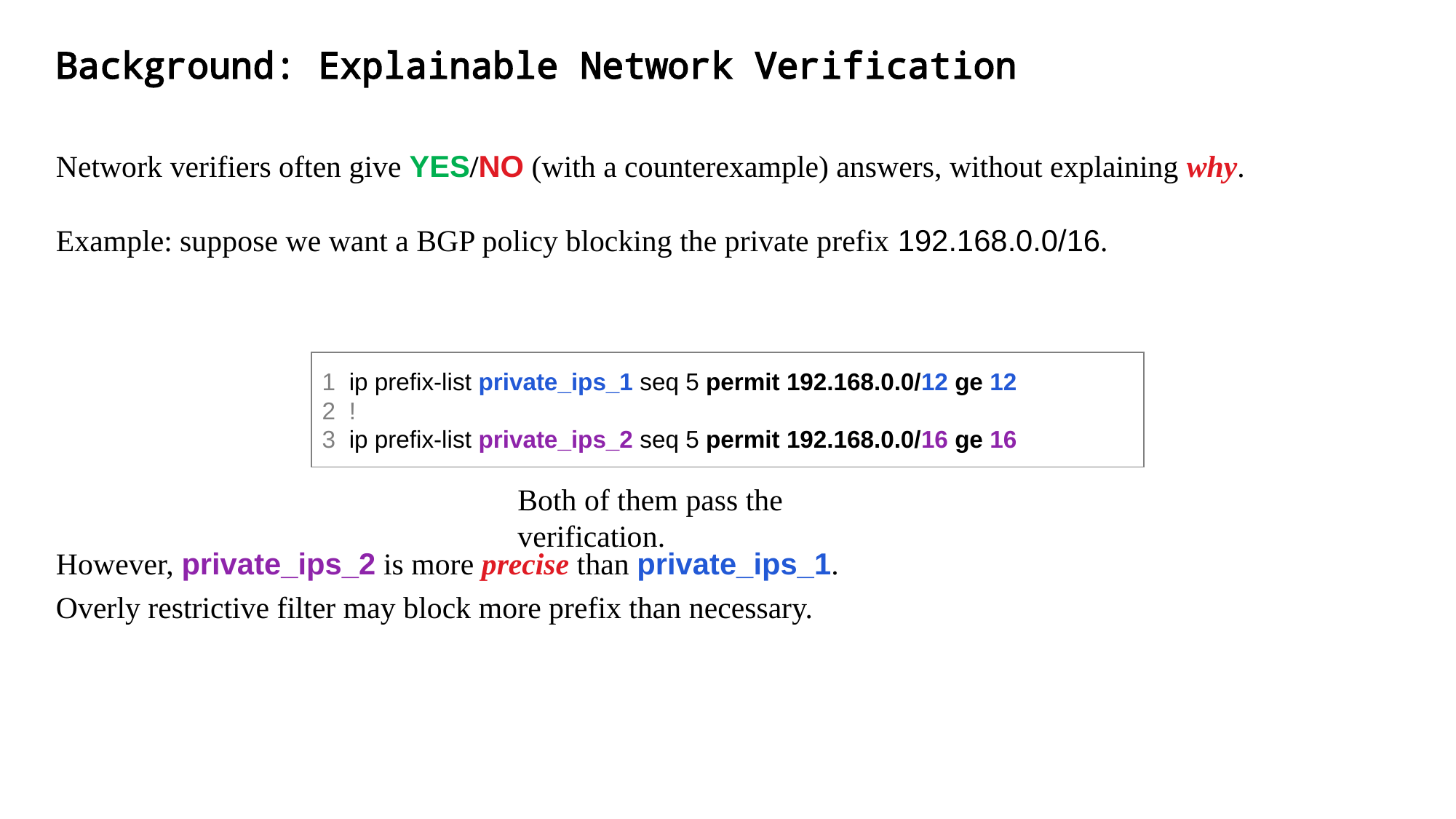

# Background: Explainable Network Verification
Network verifiers often give YES/NO (with a counterexample) answers, without explaining why.
Example: suppose we want a BGP policy blocking the private prefix 192.168.0.0/16.
1  ip prefix-list private_ips_1 seq 5 permit 192.168.0.0/12 ge 12
2  !
3  ip prefix-list private_ips_2 seq 5 permit 192.168.0.0/16 ge 16
Both of them pass the verification.
However, private_ips_2 is more precise than private_ips_1.
Overly restrictive filter may block more prefix than necessary.